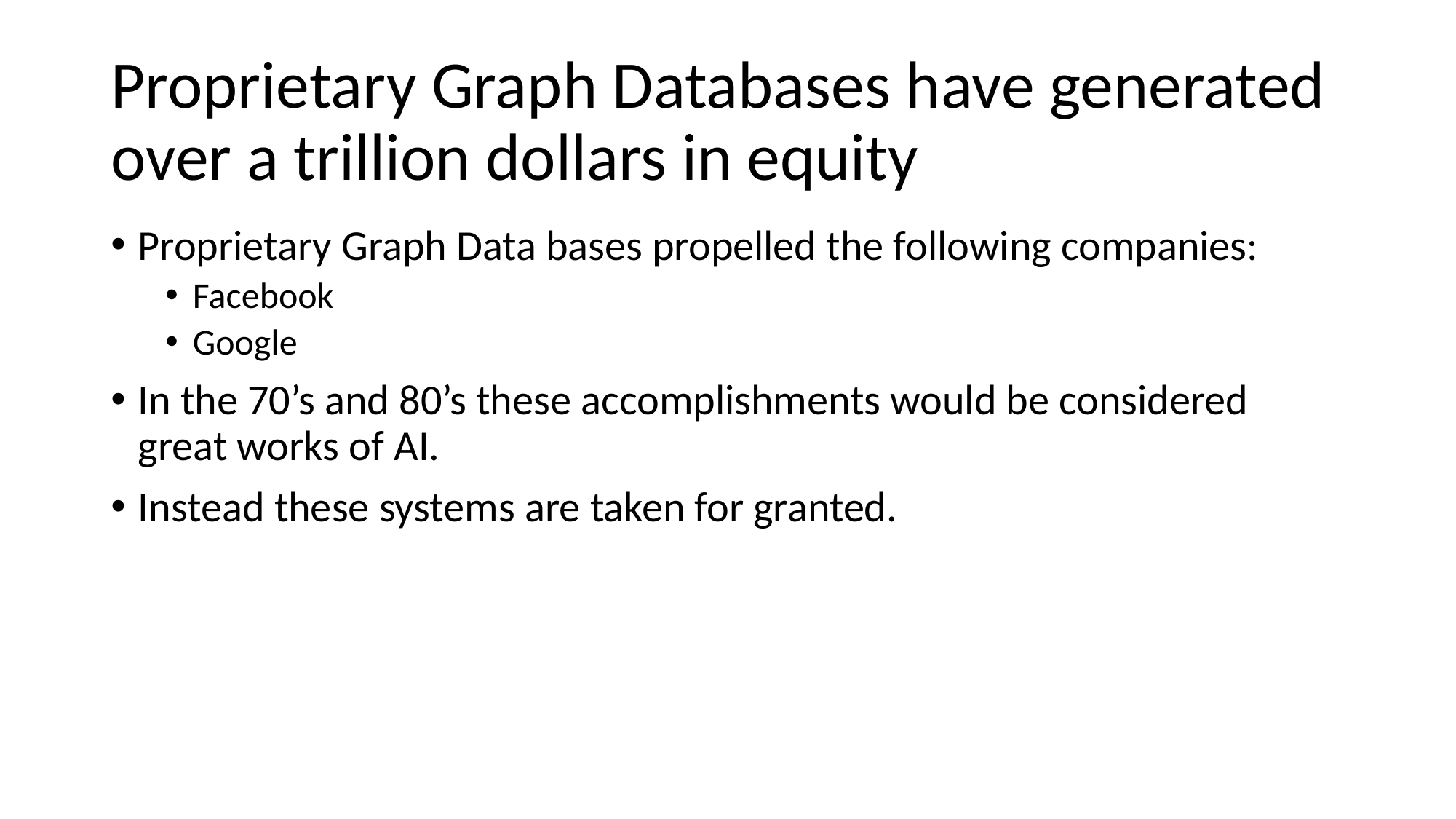

# Proprietary Graph Databases have generated over a trillion dollars in equity
Proprietary Graph Data bases propelled the following companies:
Facebook
Google
In the 70’s and 80’s these accomplishments would be considered great works of AI.
Instead these systems are taken for granted.